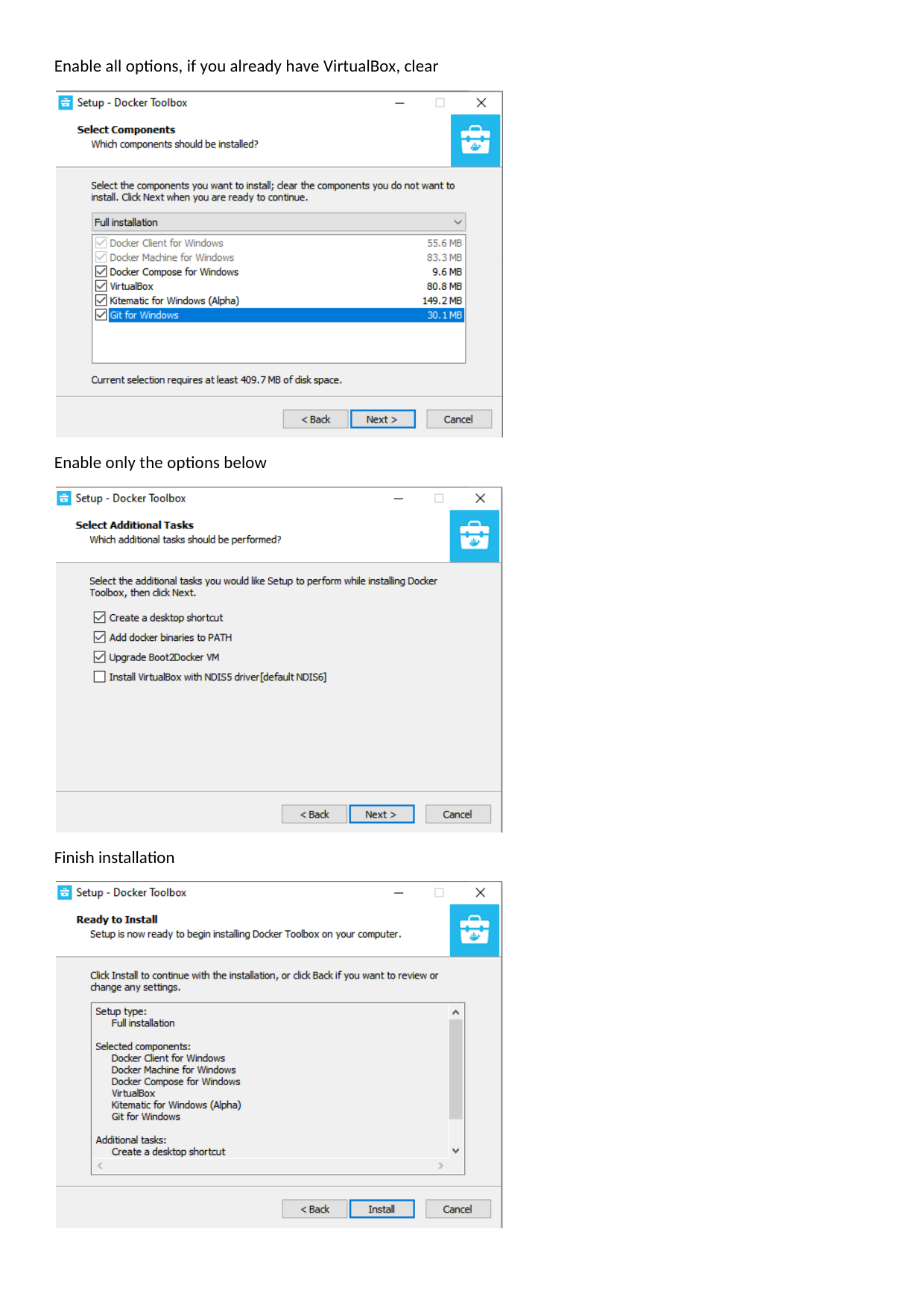

Enable all options, if you already have VirtualBox, clear

Enable only the options below

Finish installation